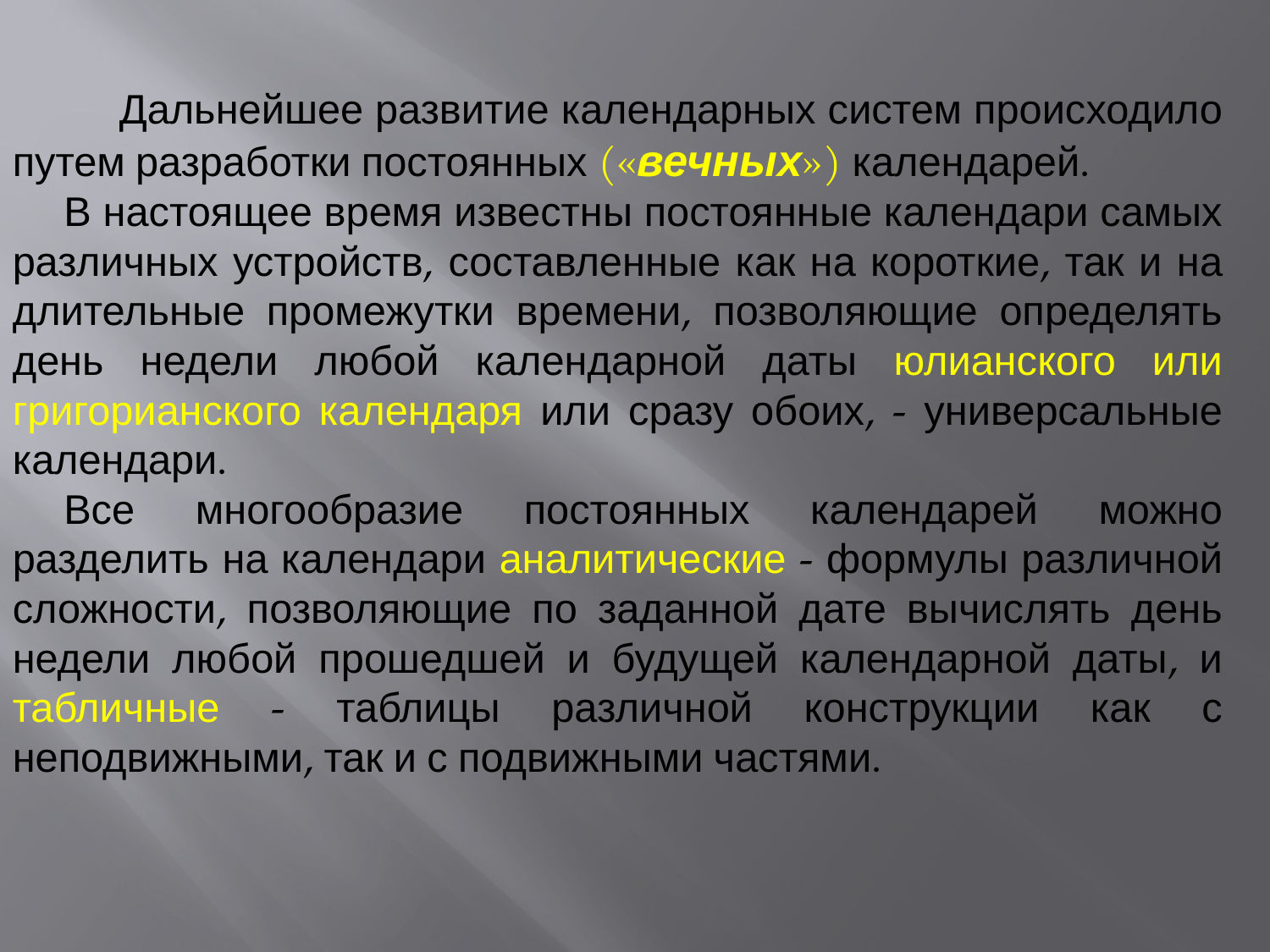

Дальнейшее развитие календарных систем происходило путем разработки постоянных («вечных») календарей.
В настоящее время известны постоянные календари самых различных устройств, составленные как на короткие, так и на длительные промежутки времени, позволяющие определять день недели любой календарной даты юлианского или григорианского календаря или сразу обоих, - универсальные календари.
Все многообразие постоянных календарей можно разделить на календари аналитические - формулы различной сложности, позволяющие по заданной дате вычислять день недели любой прошедшей и будущей календарной даты, и табличные - таблицы различной конструкции как с неподвижными, так и с подвижными частями.